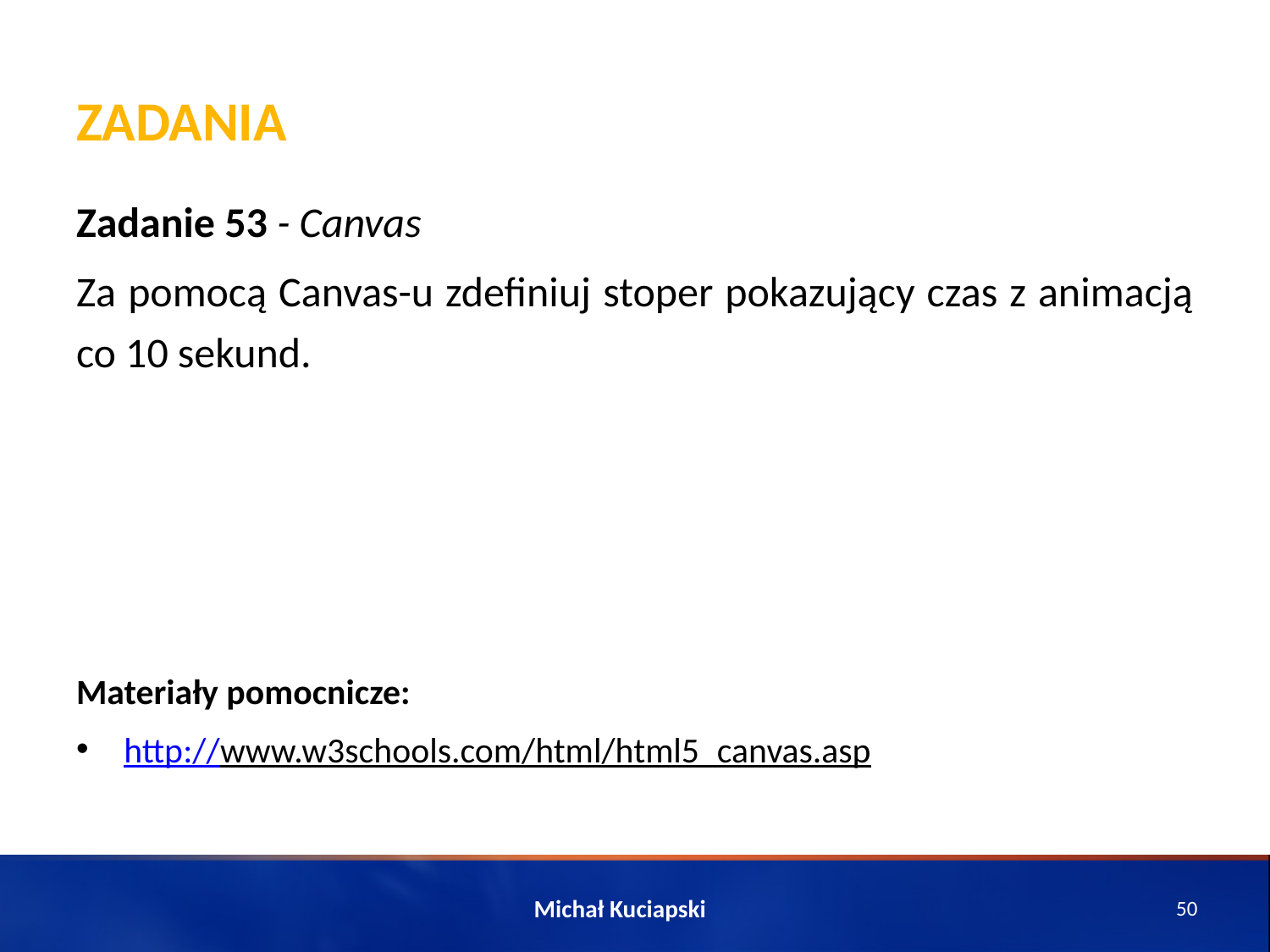

# Zadania
Zadanie 53 - Canvas
Za pomocą Canvas-u zdefiniuj stoper pokazujący czas z animacją co 10 sekund.

Materiały pomocnicze:
http://www.w3schools.com/html/html5_canvas.asp
Michał Kuciapski
50